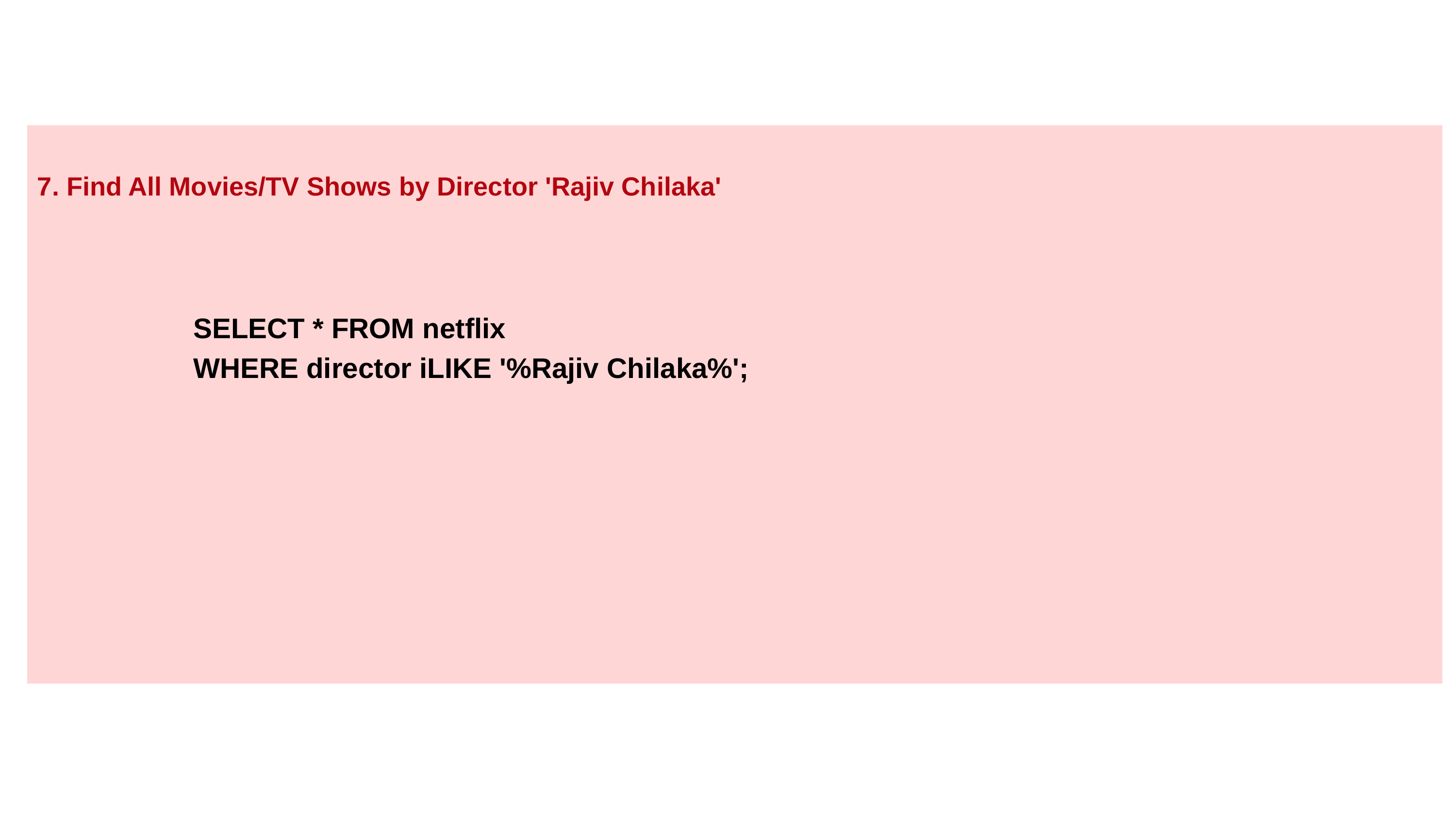

7. Find All Movies/TV Shows by Director 'Rajiv Chilaka'
SELECT * FROM netflix
WHERE director iLIKE '%Rajiv Chilaka%';
By Manasa Bitla